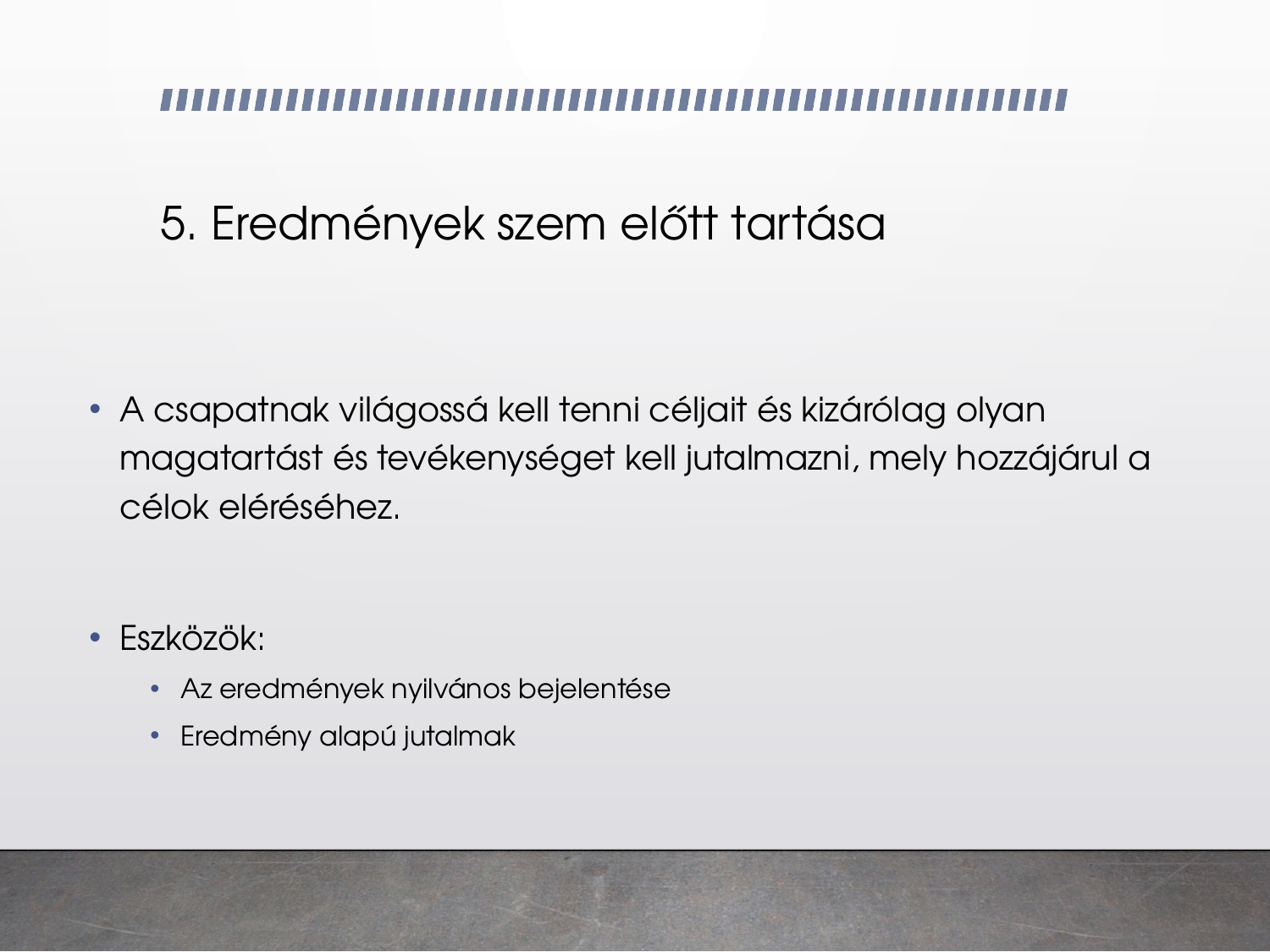

# 5. Eredmények szem előtt tartása
A csapatnak világossá kell tenni céljait és kizárólag olyan magatartást és tevékenységet kell jutalmazni, mely hozzájárul a célok eléréséhez.

Eszközök:
Az eredmények nyilvános bejelentése
Eredmény alapú jutalmak